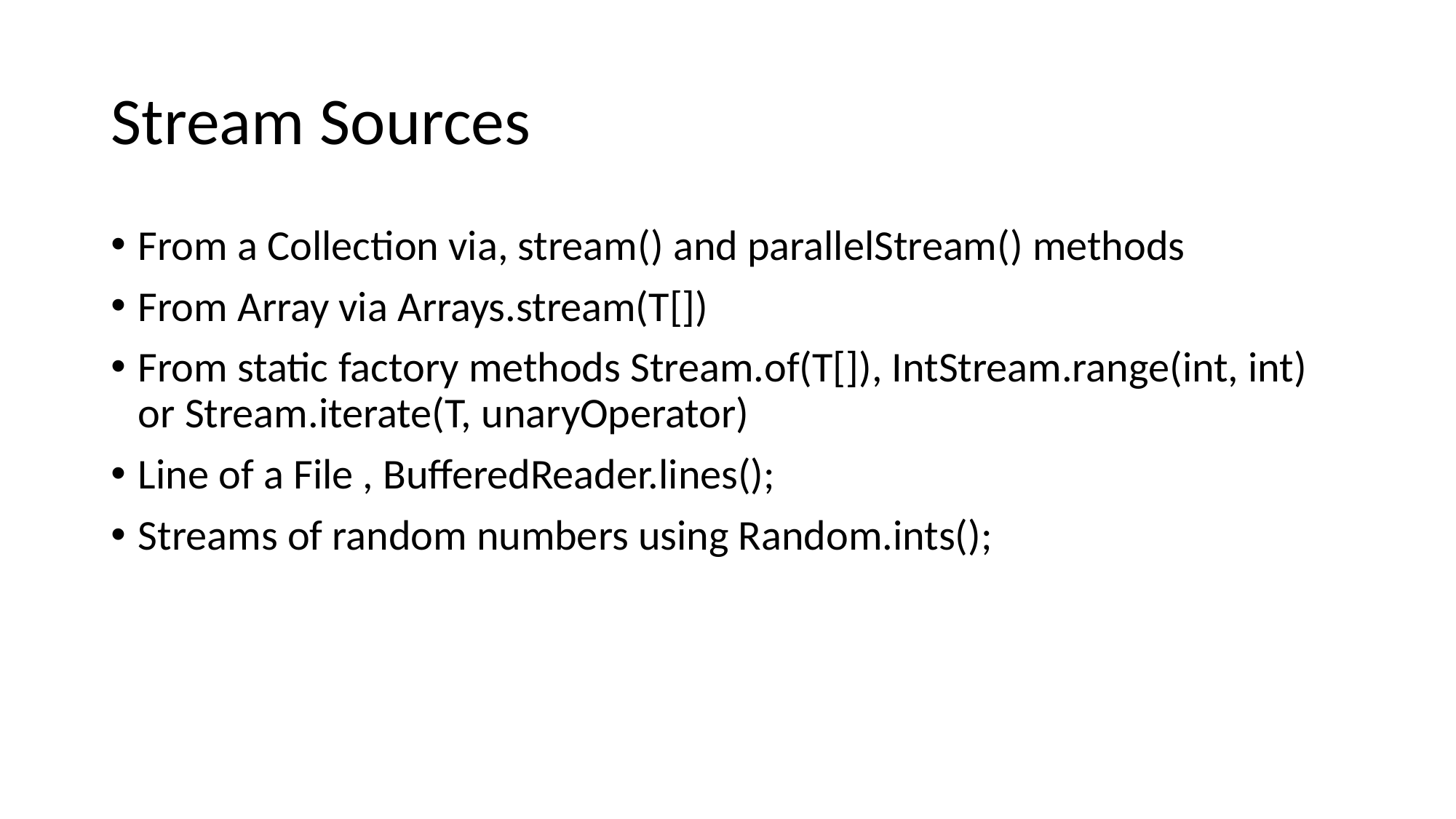

# Stream Sources
From a Collection via, stream() and parallelStream() methods
From Array via Arrays.stream(T[])
From static factory methods Stream.of(T[]), IntStream.range(int, int) or Stream.iterate(T, unaryOperator)
Line of a File , BufferedReader.lines();
Streams of random numbers using Random.ints();